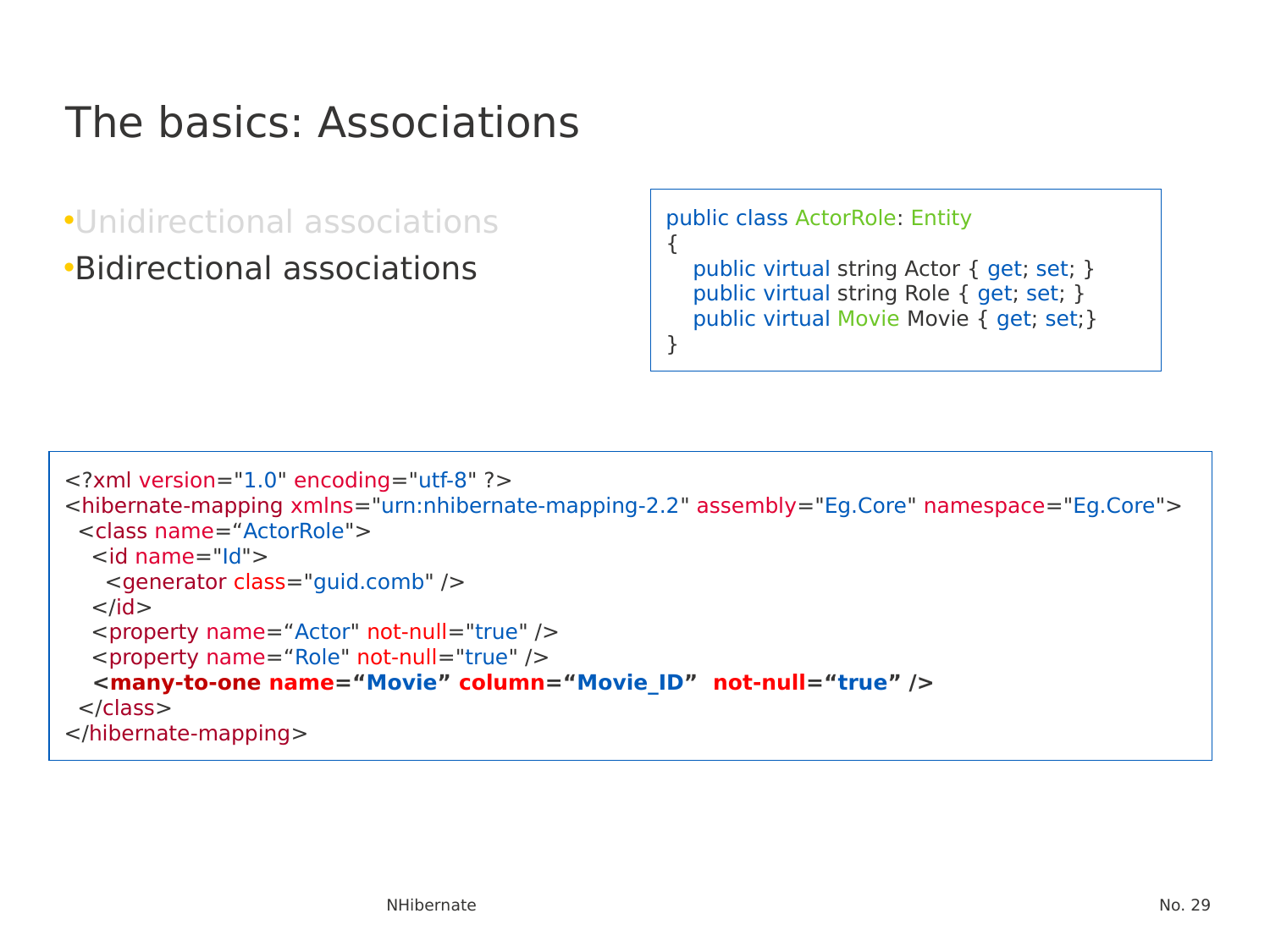

# The basics: Associations
public class ActorRole: Entity
{
    public virtual string Actor { get; set; }
    public virtual string Role { get; set; }
    public virtual Movie Movie { get; set;}
}
Unidirectional associations
Bidirectional associations

<?xml version="1.0" encoding="utf-8" ?>
<hibernate-mapping xmlns="urn:nhibernate-mapping-2.2" assembly="Eg.Core" namespace="Eg.Core">
  <class name=“ActorRole">
    <id name="Id">
      <generator class="guid.comb" />
    </id>
    <property name=“Actor" not-null="true" />
    <property name=“Role" not-null="true" />

  </class>
</hibernate-mapping>
<many-to-one name=“Movie” column=“Movie_ID”  not-null=“true” />
NHibernate
No. 29